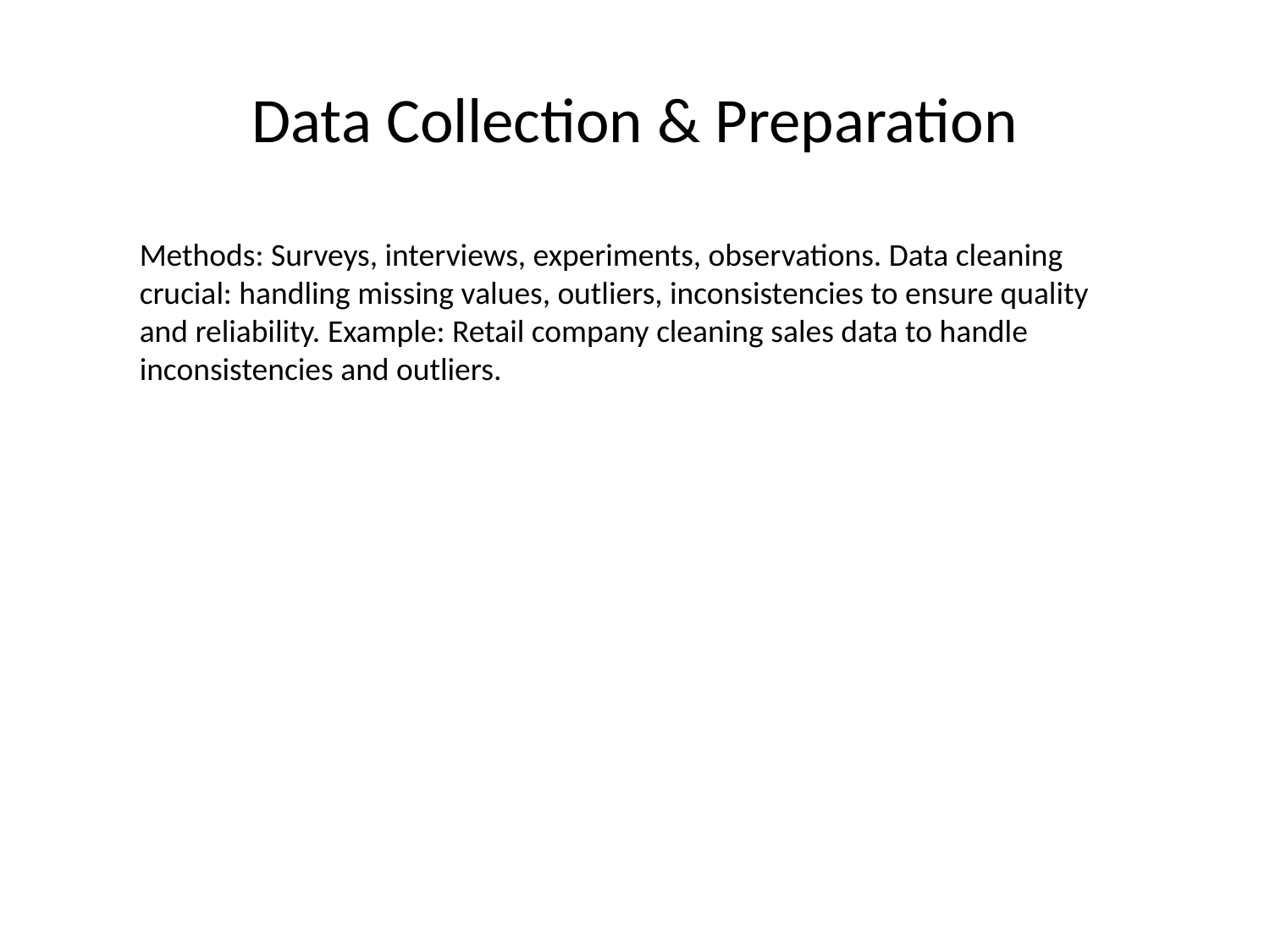

# Data Collection & Preparation

Methods: Surveys, interviews, experiments, observations. Data cleaning crucial: handling missing values, outliers, inconsistencies to ensure quality and reliability. Example: Retail company cleaning sales data to handle inconsistencies and outliers.